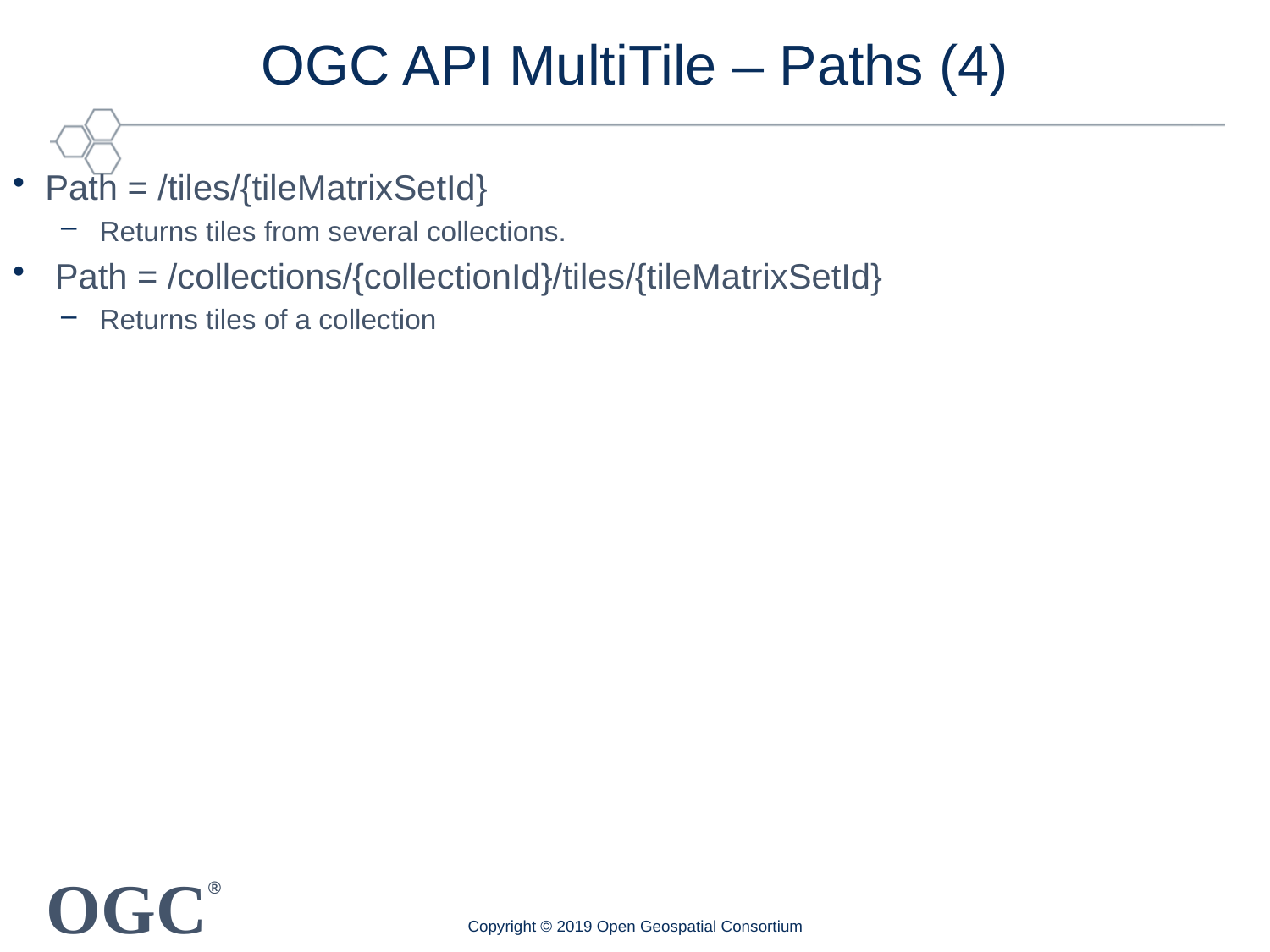

# OGC API MultiTile – Paths (4)
Path = /tiles/{tileMatrixSetId}
 Returns tiles from several collections.
 Path = /collections/{collectionId}/tiles/{tileMatrixSetId}
 Returns tiles of a collection
Copyright © 2019 Open Geospatial Consortium